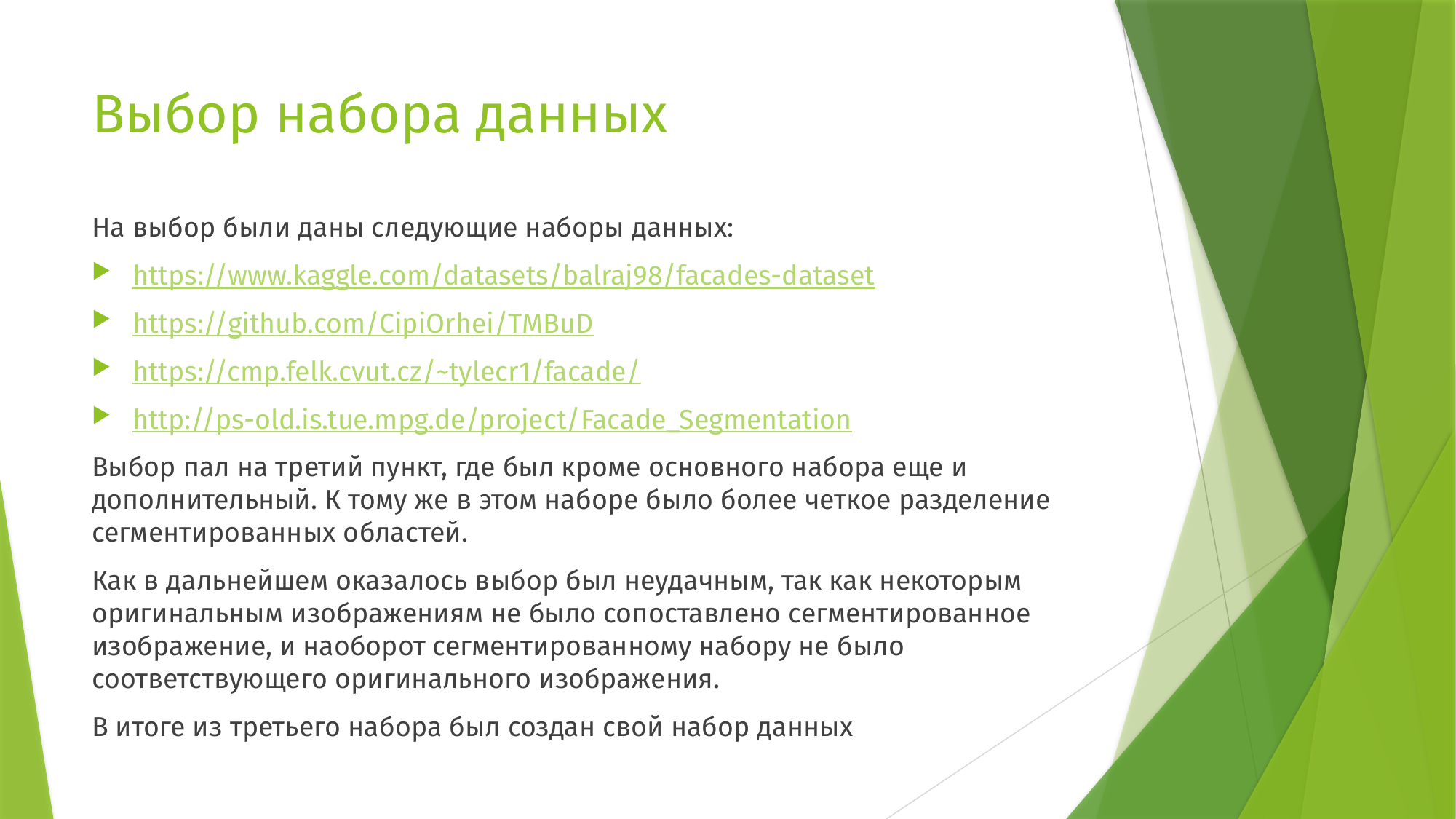

# Выбор набора данных
На выбор были даны следующие наборы данных:
https://www.kaggle.com/datasets/balraj98/facades-dataset
https://github.com/CipiOrhei/TMBuD
https://cmp.felk.cvut.cz/~tylecr1/facade/
http://ps-old.is.tue.mpg.de/project/Facade_Segmentation
Выбор пал на третий пункт, где был кроме основного набора еще и дополнительный. К тому же в этом наборе было более четкое разделение сегментированных областей.
Как в дальнейшем оказалось выбор был неудачным, так как некоторым оригинальным изображениям не было сопоставлено сегментированное изображение, и наоборот сегментированному набору не было соответствующего оригинального изображения.
В итоге из третьего набора был создан свой набор данных